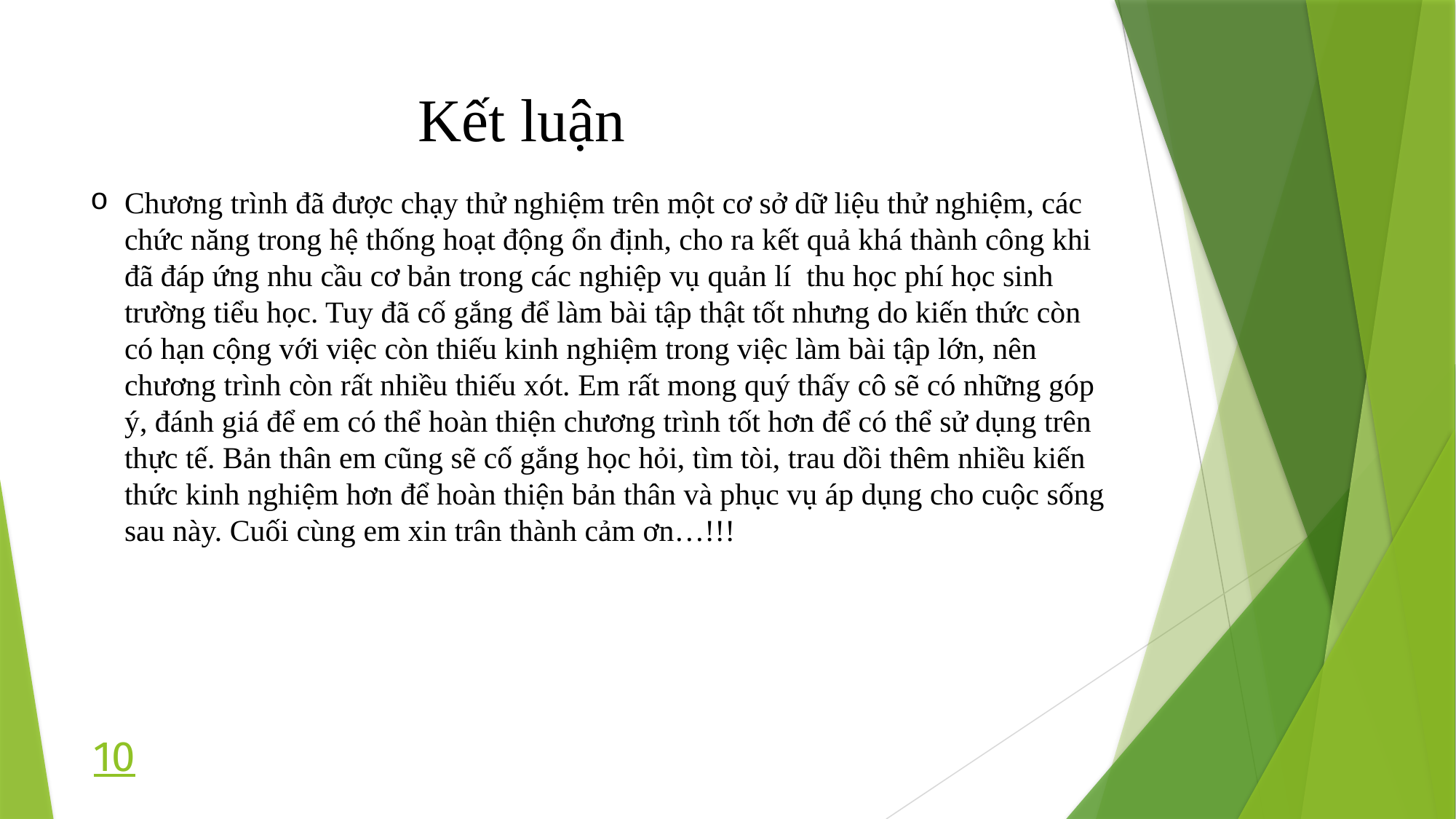

Kết luận
Chương trình đã được chạy thử nghiệm trên một cơ sở dữ liệu thử nghiệm, các chức năng trong hệ thống hoạt động ổn định, cho ra kết quả khá thành công khi đã đáp ứng nhu cầu cơ bản trong các nghiệp vụ quản lí  thu học phí học sinh trường tiểu học. Tuy đã cố gắng để làm bài tập thật tốt nhưng do kiến thức còn có hạn cộng với việc còn thiếu kinh nghiệm trong việc làm bài tập lớn, nên chương trình còn rất nhiều thiếu xót. Em rất mong quý thấy cô sẽ có những góp ý, đánh giá để em có thể hoàn thiện chương trình tốt hơn để có thể sử dụng trên thực tế. Bản thân em cũng sẽ cố gắng học hỏi, tìm tòi, trau dồi thêm nhiều kiến thức kinh nghiệm hơn để hoàn thiện bản thân và phục vụ áp dụng cho cuộc sống sau này. Cuối cùng em xin trân thành cảm ơn…!!!
10